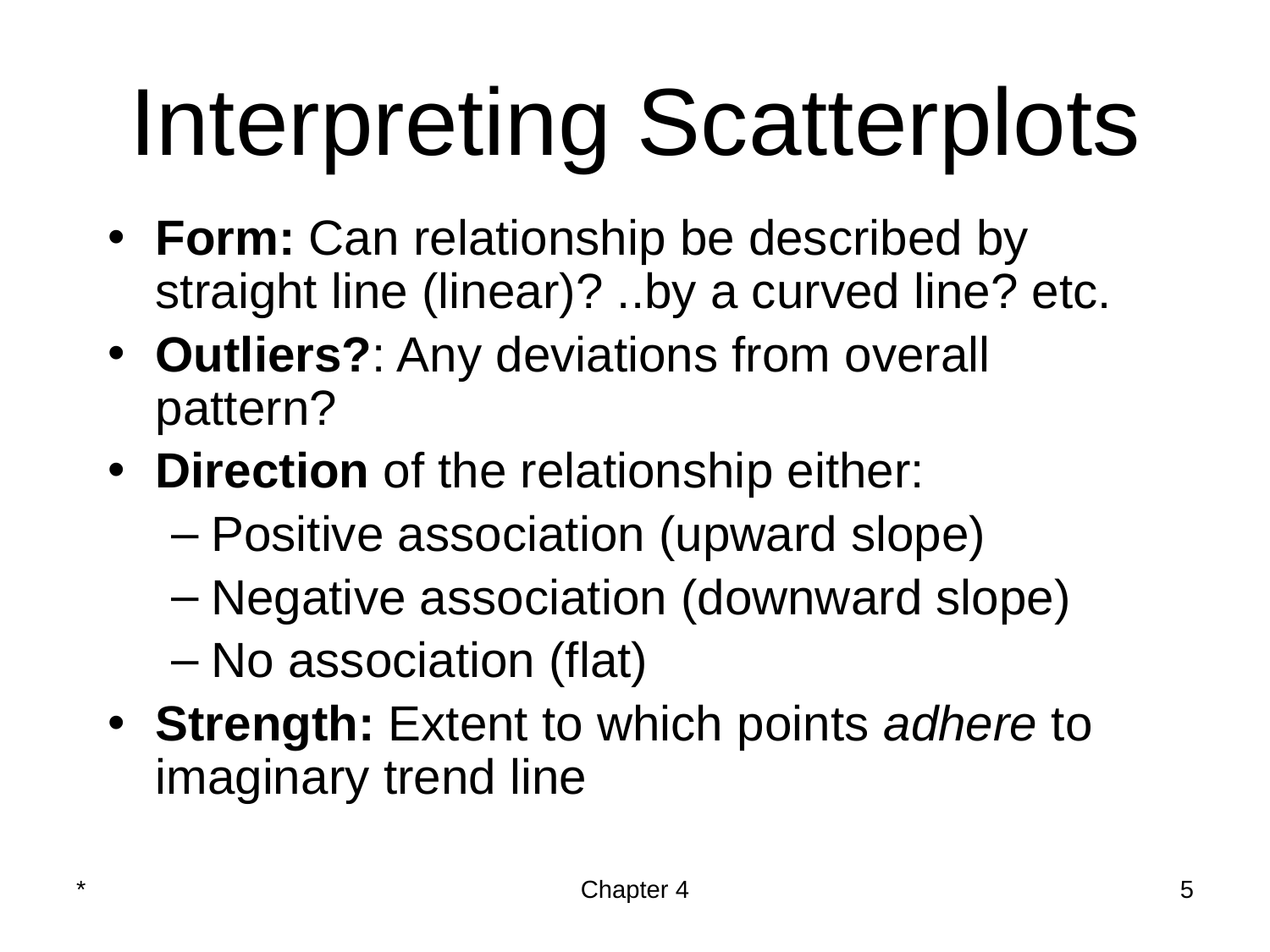

# Interpreting Scatterplots
Form: Can relationship be described by straight line (linear)? ..by a curved line? etc.
Outliers?: Any deviations from overall pattern?
Direction of the relationship either:
Positive association (upward slope)
Negative association (downward slope)
No association (flat)
Strength: Extent to which points adhere to imaginary trend line
*
Chapter 4
5